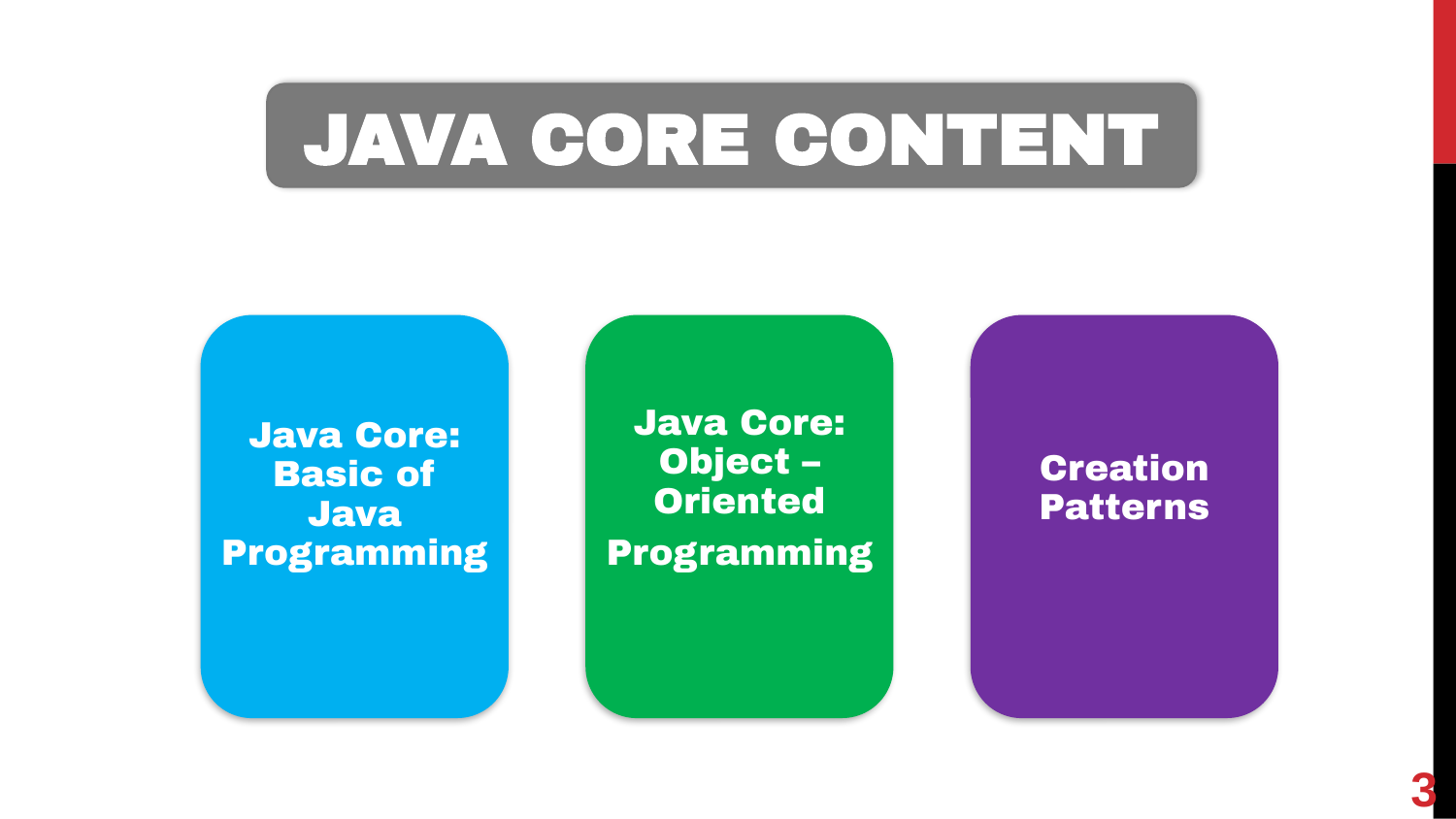

Creation Patterns

Java Core: Object – Oriented
Programming

Java Core: Basic of Java Programming

JAVA CORE CONTENT
3